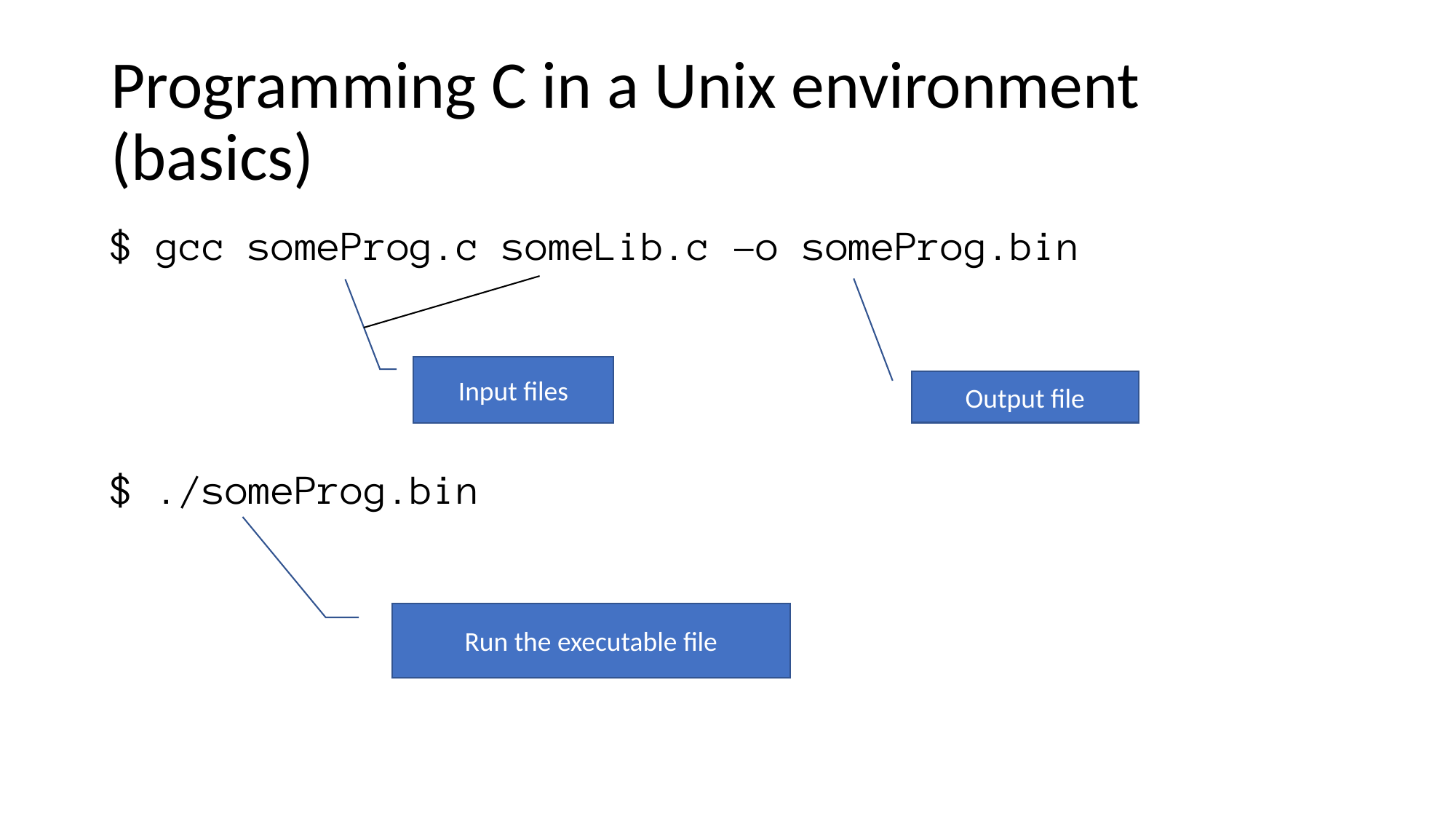

# Programming C in a Unix environment (basics)
$ gcc someProg.c someLib.c –o someProg.bin

$ ./someProg.bin
Input files
Output file
Run the executable file